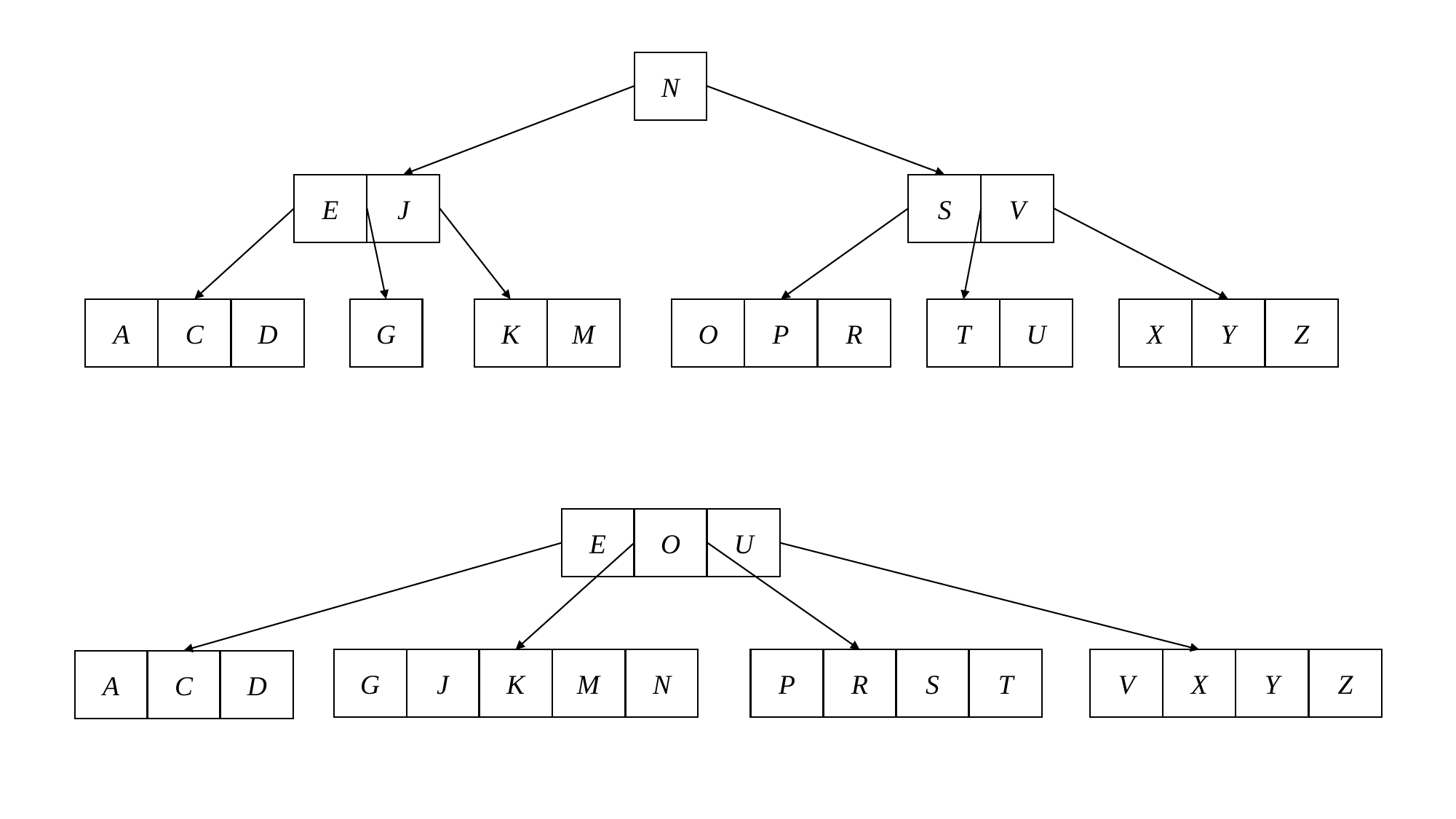

N
E
J
S
V
G
K
M
O
P
R
X
Y
Z
A
C
D
T
U
E
O
U
X
K
Z
N
Y
M
R
T
S
V
G
J
P
A
C
D